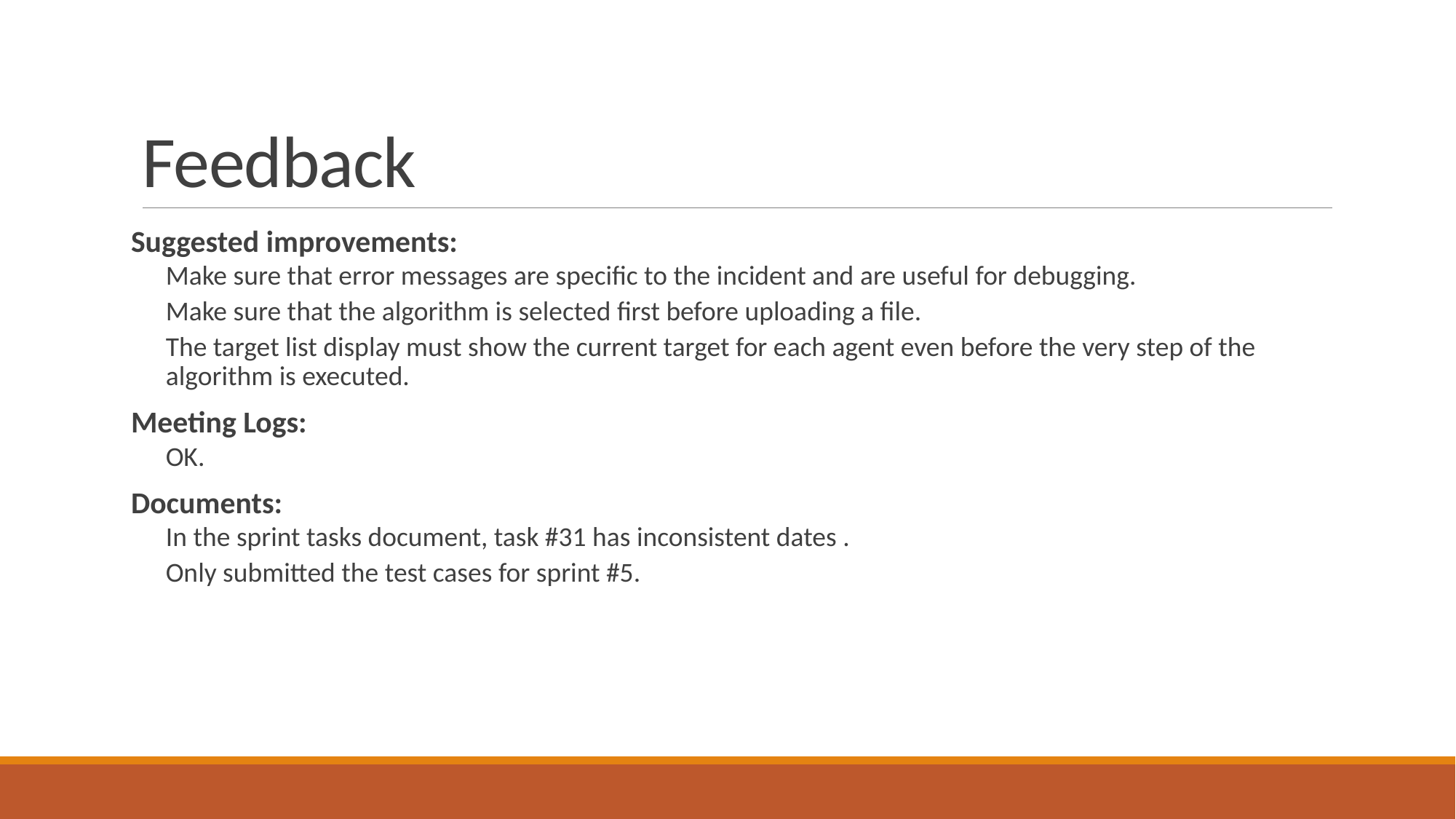

# Feedback
Suggested improvements:
Make sure that error messages are specific to the incident and are useful for debugging.
Make sure that the algorithm is selected first before uploading a file.
The target list display must show the current target for each agent even before the very step of the algorithm is executed.
Meeting Logs:
OK.
Documents:
In the sprint tasks document, task #31 has inconsistent dates .
Only submitted the test cases for sprint #5.